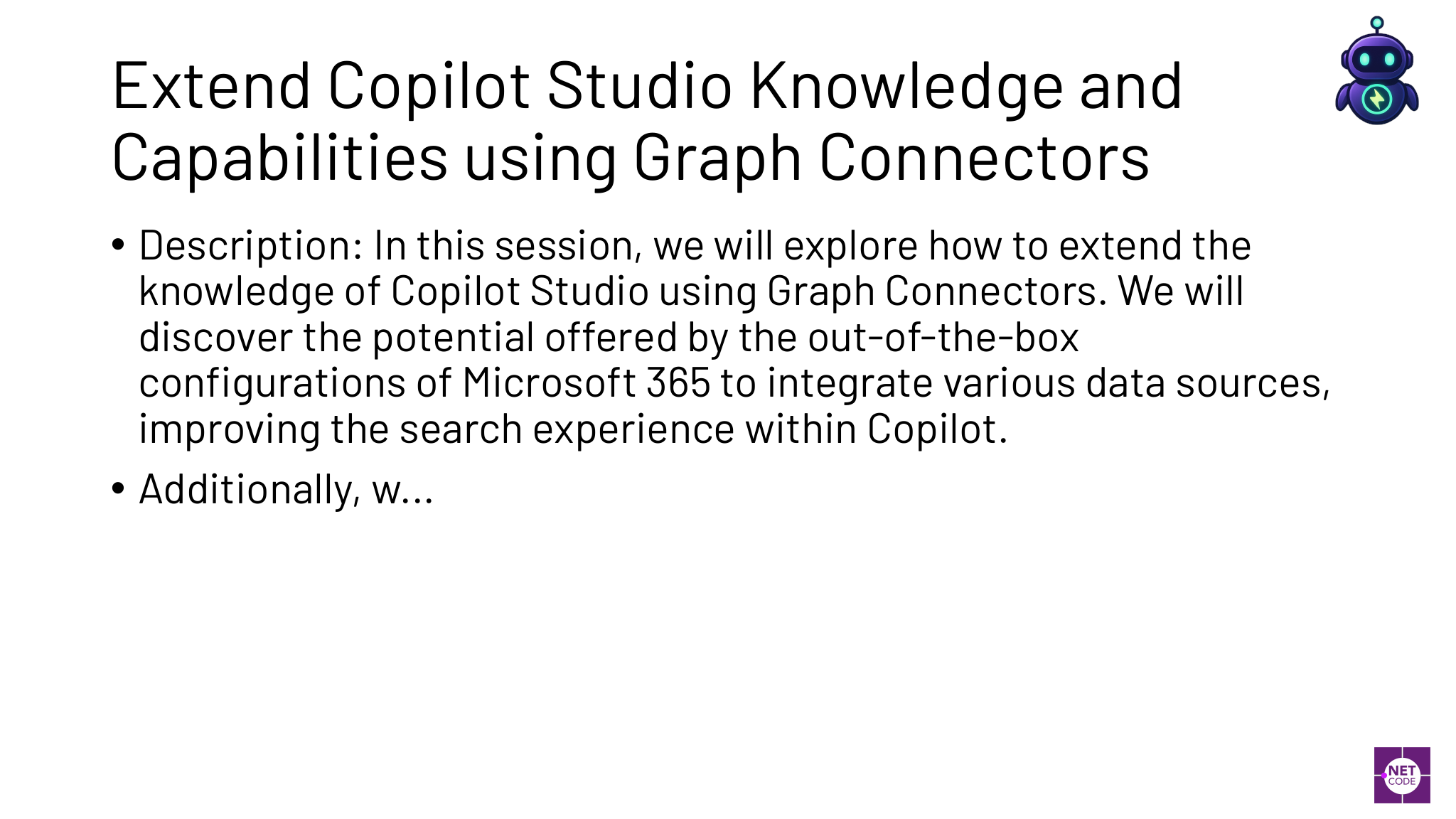

# Extend Copilot Studio Knowledge and Capabilities using Graph Connectors
Description: In this session, we will explore how to extend the knowledge of Copilot Studio using Graph Connectors. We will discover the potential offered by the out-of-the-box configurations of Microsoft 365 to integrate various data sources, improving the search experience within Copilot.
Additionally, w...